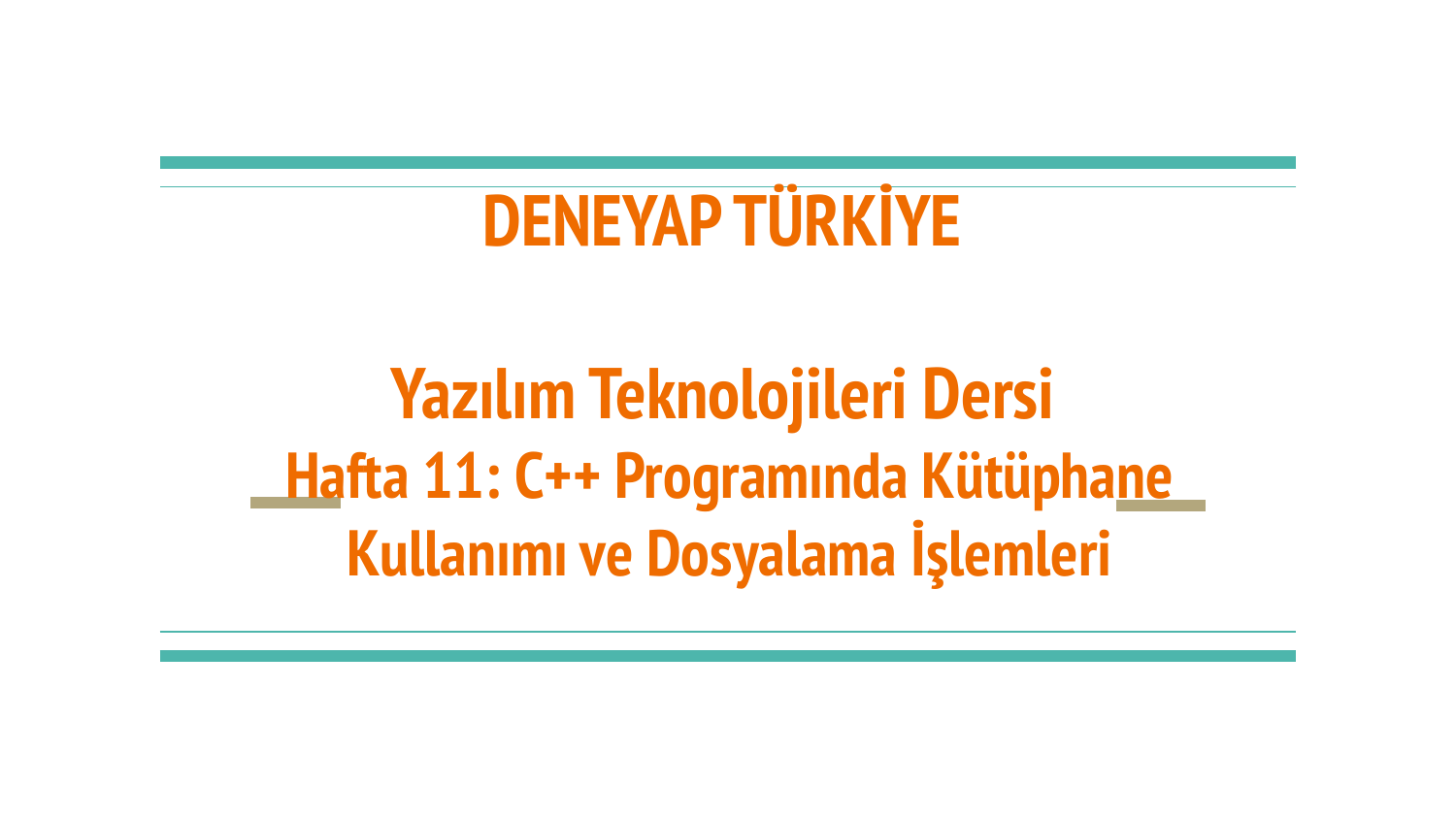

# DENEYAP TÜRKİYE

Yazılım Teknolojileri Dersi
Hafta 11: C++ Programında Kütüphane Kullanımı ve Dosyalama İşlemleri